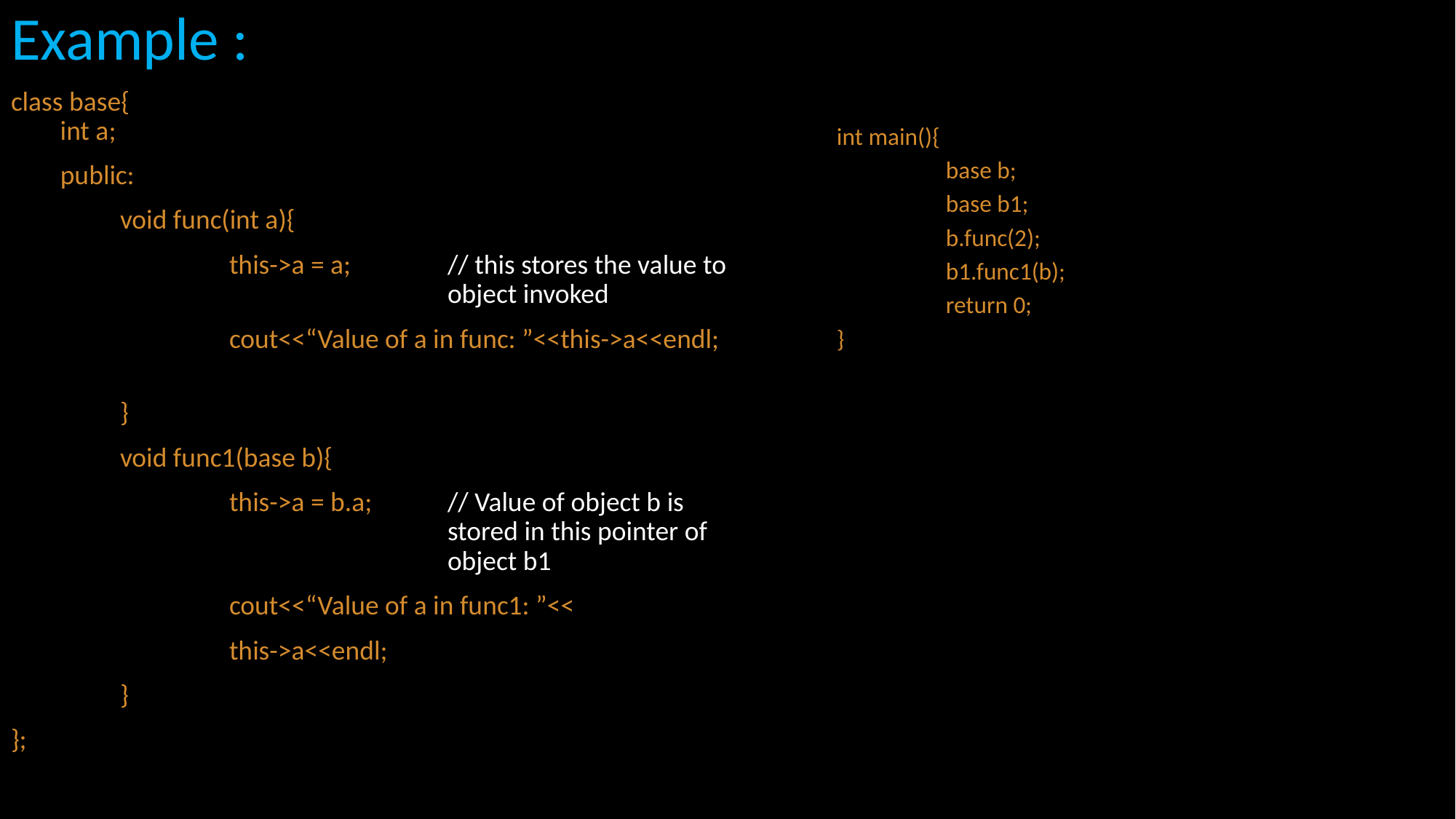

# Example :
class base{
        int a;
        public:
	void func(int a){
		this->a = a;	// this stores the value to 				object invoked
		cout<<“Value of a in func: ”<<this->a<<endl;
	}
	void func1(base b){
		this->a = b.a;	// Value of object b is 				stored in this pointer of 				object b1
		cout<<“Value of a in func1: ”<<
		this->a<<endl;
	}
};

int main(){
	base b;
	base b1;
	b.func(2);
	b1.func1(b);
	return 0;
}